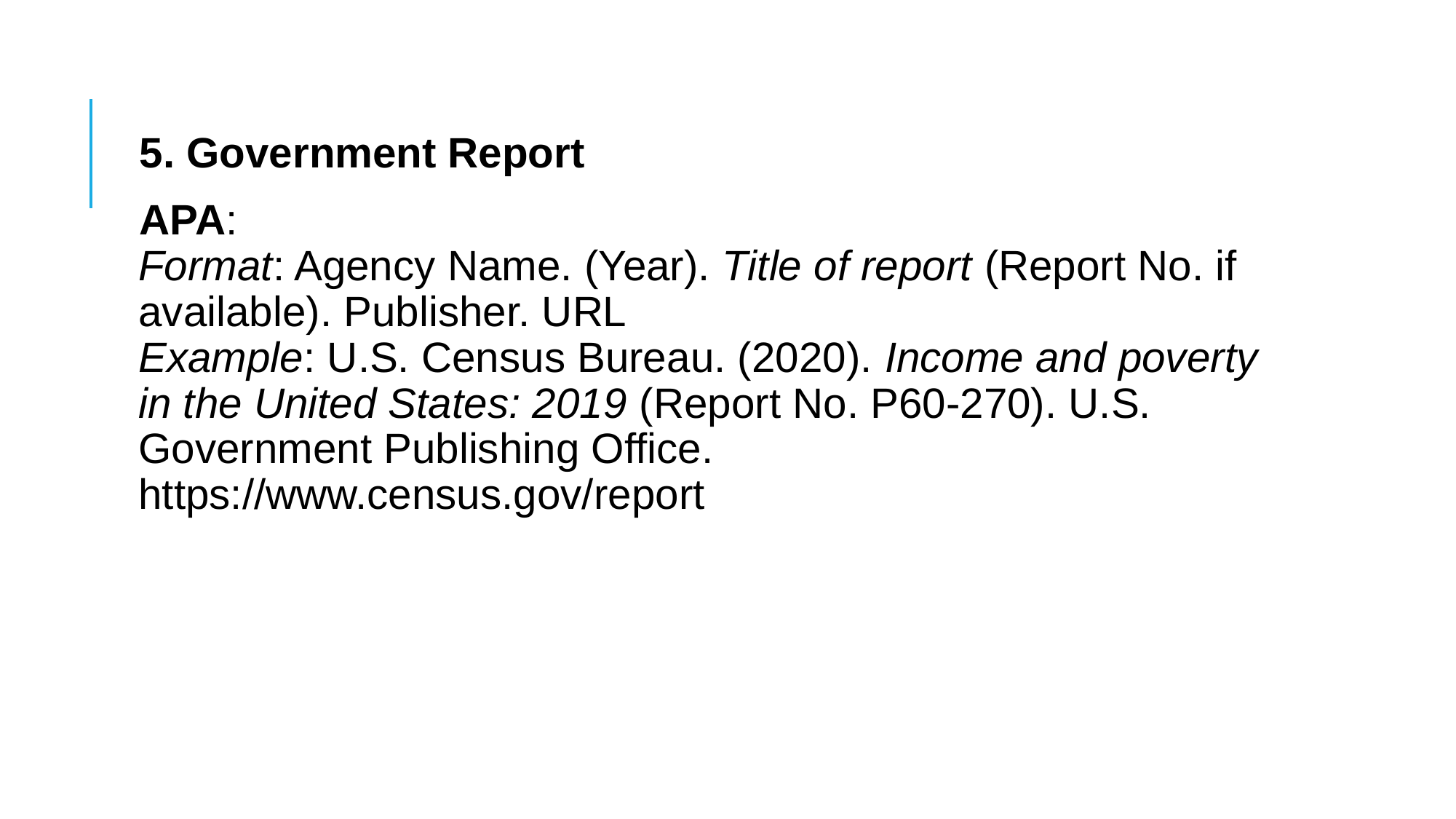

#
5. Government Report
APA:
Format: Agency Name. (Year). Title of report (Report No. if available). Publisher. URL
Example: U.S. Census Bureau. (2020). Income and poverty in the United States: 2019 (Report No. P60-270). U.S. Government Publishing Office. https://www.census.gov/report